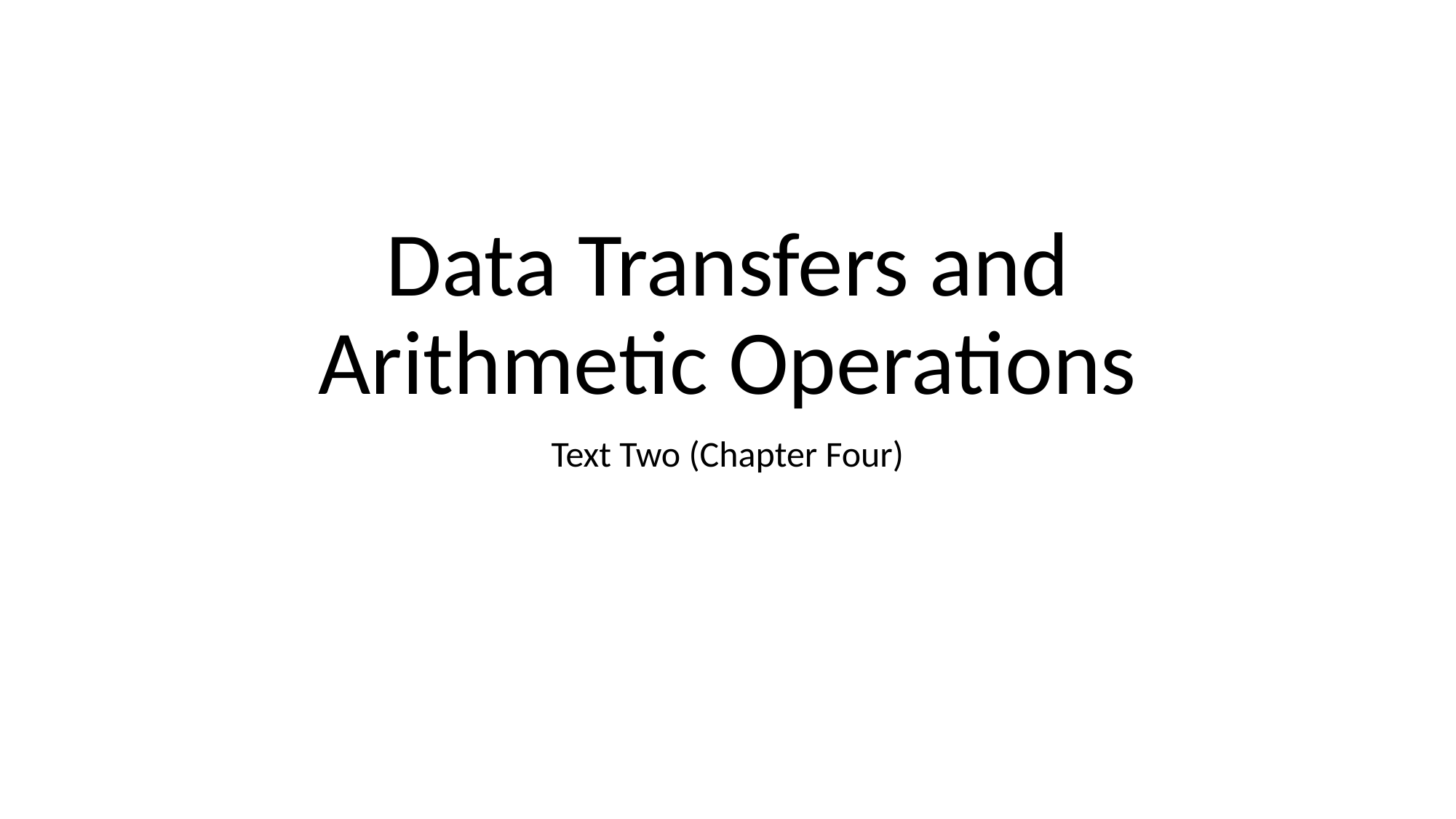

# Data Transfers and Arithmetic Operations
Text Two (Chapter Four)